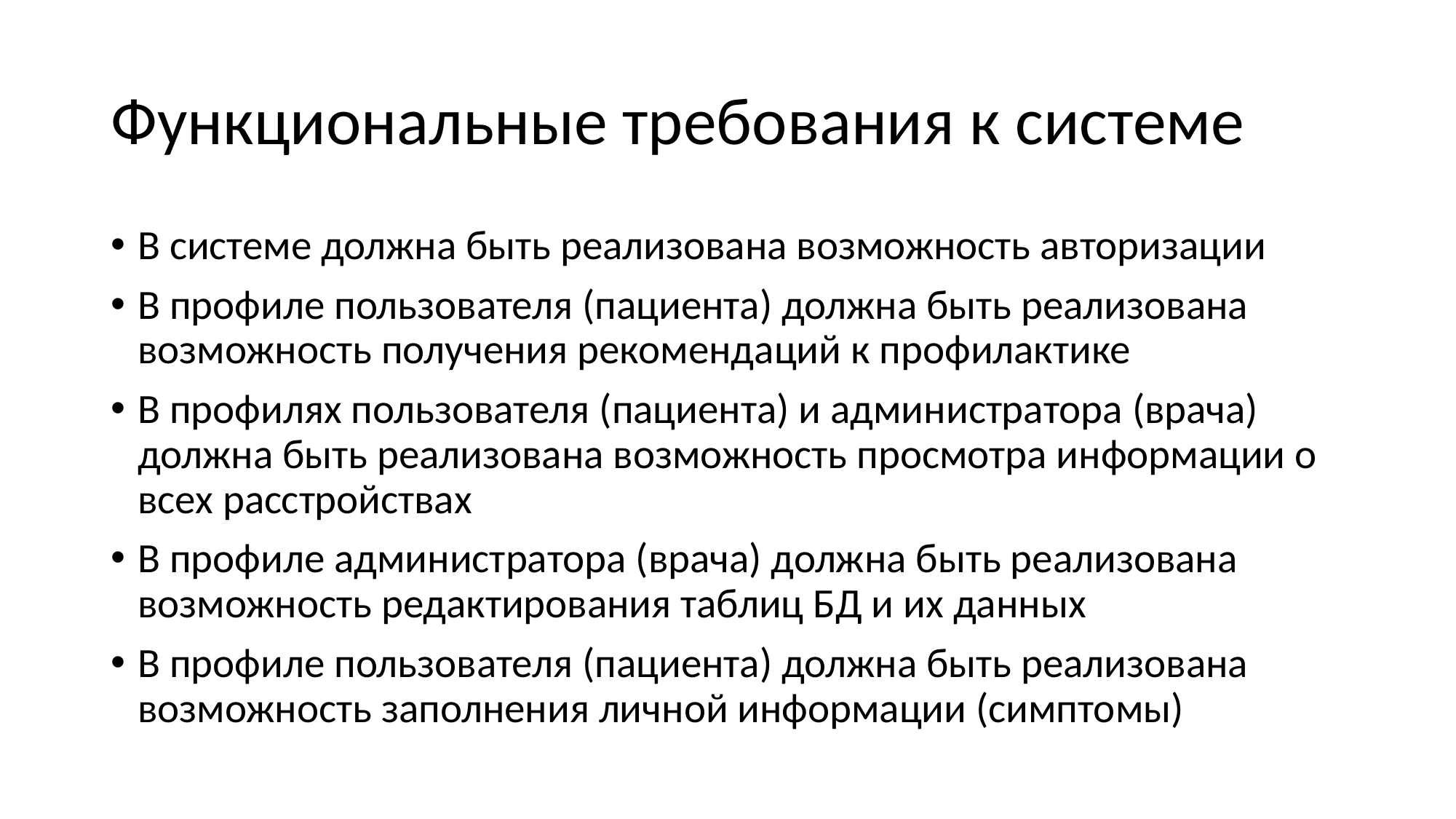

# Функциональные требования к системе
В системе должна быть реализована возможность авторизации
В профиле пользователя (пациента) должна быть реализована возможность получения рекомендаций к профилактике
В профилях пользователя (пациента) и администратора (врача) должна быть реализована возможность просмотра информации о всех расстройствах
В профиле администратора (врача) должна быть реализована возможность редактирования таблиц БД и их данных
В профиле пользователя (пациента) должна быть реализована возможность заполнения личной информации (симптомы)